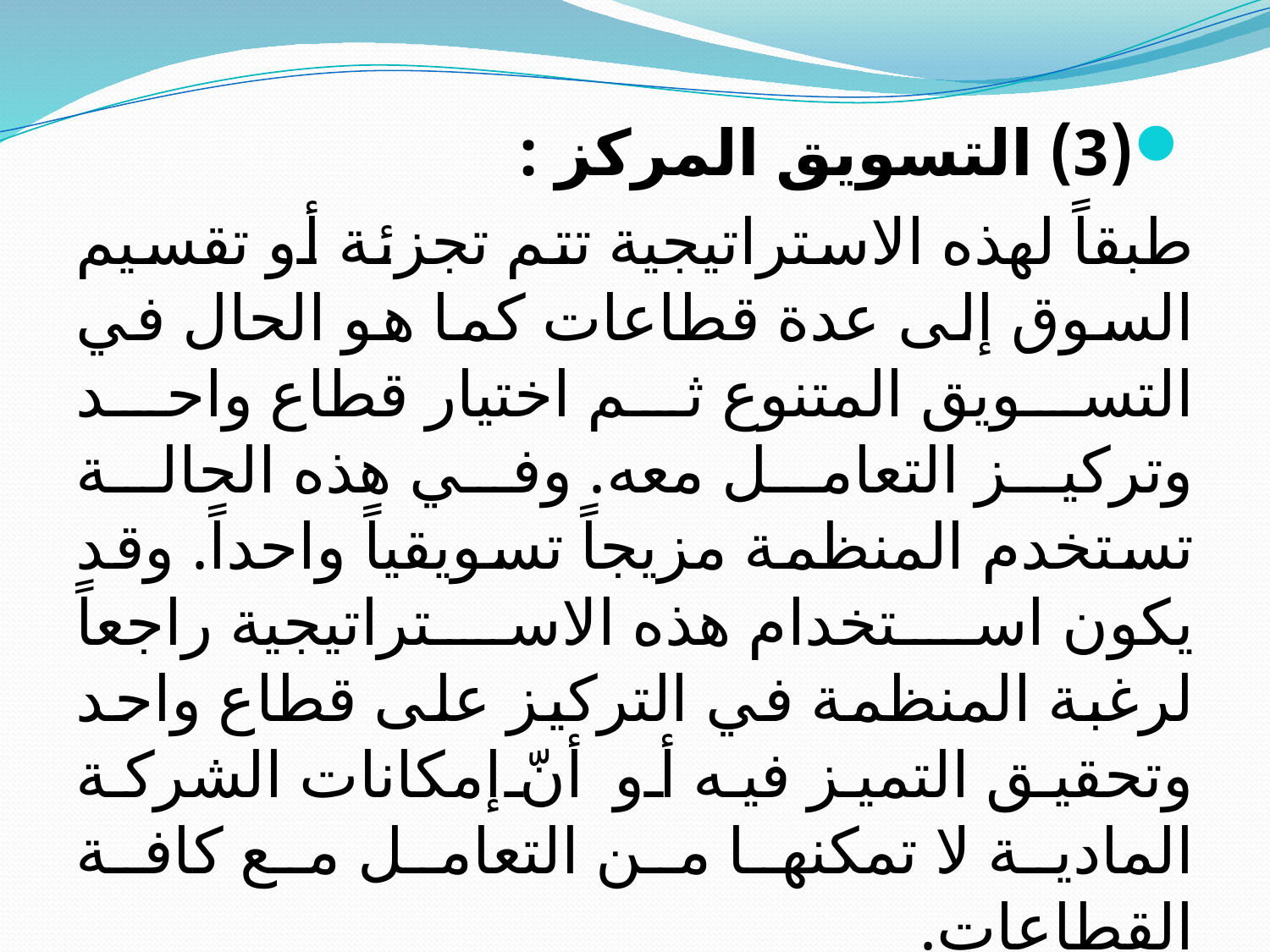

(3) التسويق المركز :
طبقاً لهذه الاستراتيجية تتم تجزئة أو تقسيم السوق إلى عدة قطاعات كما هو الحال في التسويق المتنوع ثم اختيار قطاع واحد وتركيز التعامل معه. وفي هذه الحالة تستخدم المنظمة مزيجاً تسويقياً واحداً. وقد يكون استخدام هذه الاستراتيجية راجعاً لرغبة المنظمة في التركيز على قطاع واحد وتحقيق التميز فيه أو أنّ إمكانات الشركة المادية لا تمكنها من التعامل مع كافة القطاعات.